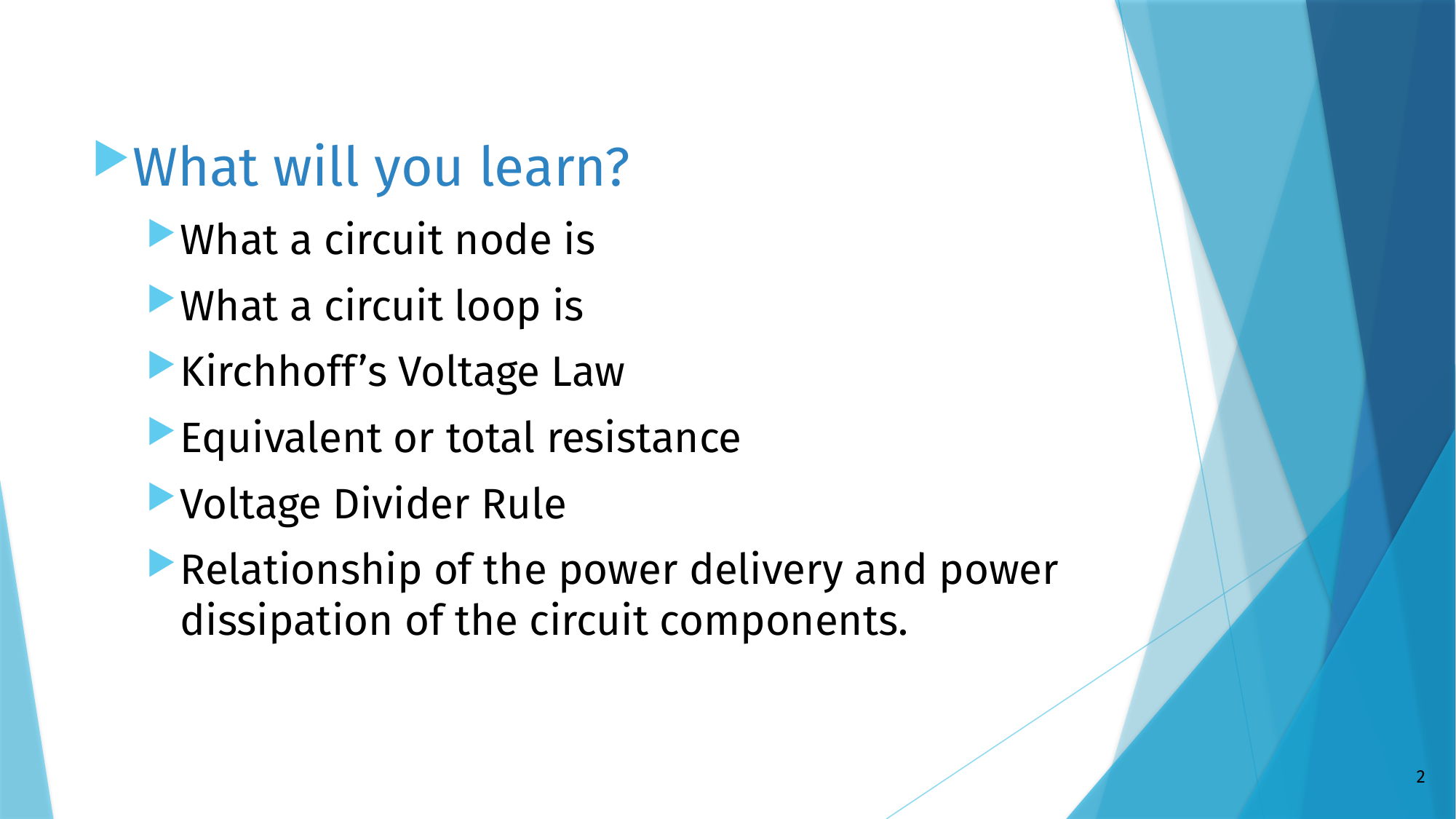

What will you learn?
What a circuit node is
What a circuit loop is
Kirchhoff’s Voltage Law
Equivalent or total resistance
Voltage Divider Rule
Relationship of the power delivery and power dissipation of the circuit components.
2